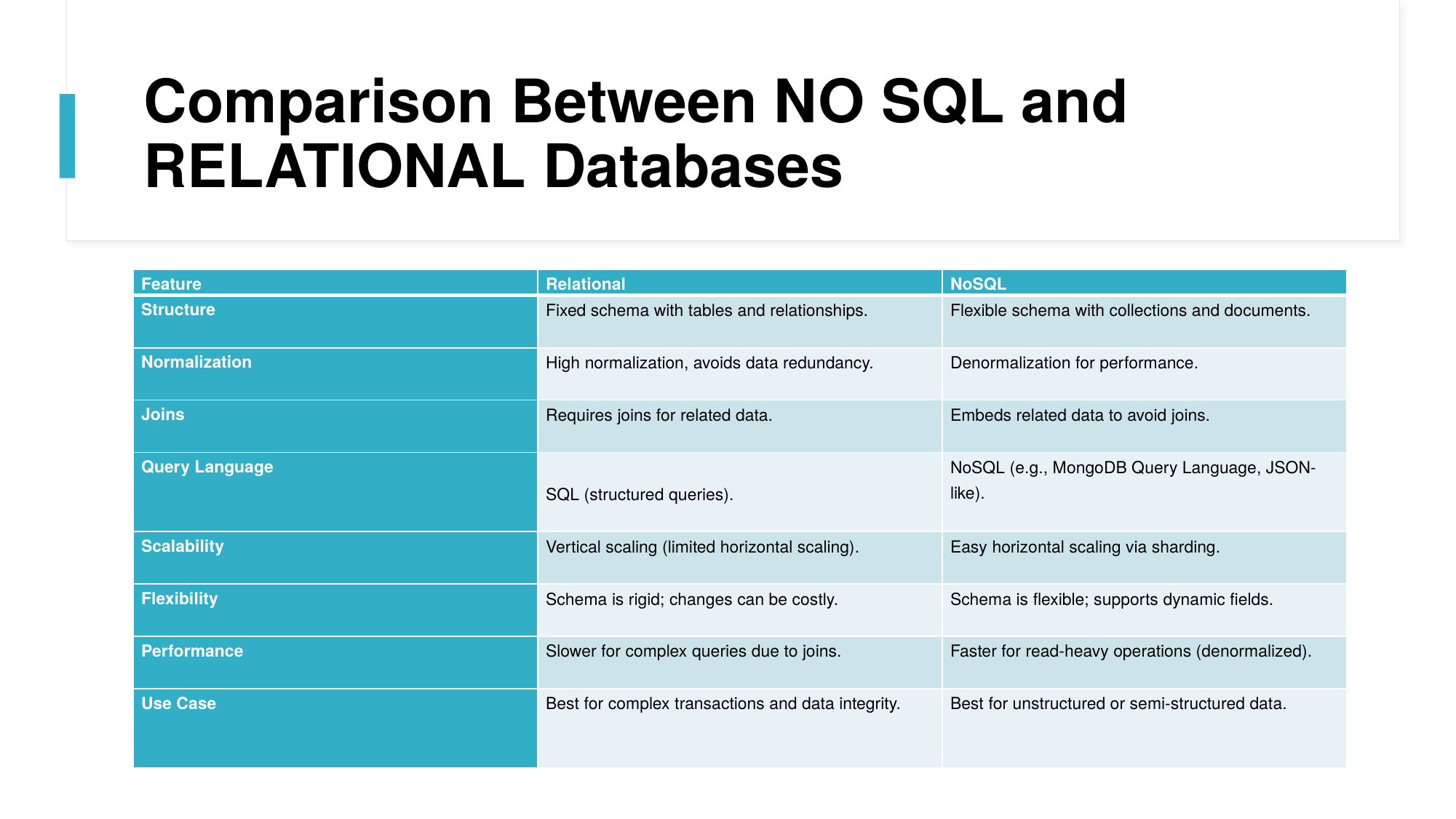

# Comparison Between NO SQL and RELATIONAL Databases
| Feature | Relational | NoSQL |
| --- | --- | --- |
| Structure | Fixed schema with tables and relationships. | Flexible schema with collections and documents. |
| Normalization | High normalization, avoids data redundancy. | Denormalization for performance. |
| Joins | Requires joins for related data. | Embeds related data to avoid joins. |
| Query Language | SQL (structured queries). | NoSQL (e.g., MongoDB Query Language, JSON-like). |
| Scalability | Vertical scaling (limited horizontal scaling). | Easy horizontal scaling via sharding. |
| Flexibility | Schema is rigid; changes can be costly. | Schema is flexible; supports dynamic fields. |
| Performance | Slower for complex queries due to joins. | Faster for read-heavy operations (denormalized). |
| Use Case | Best for complex transactions and data integrity. | Best for unstructured or semi-structured data. |